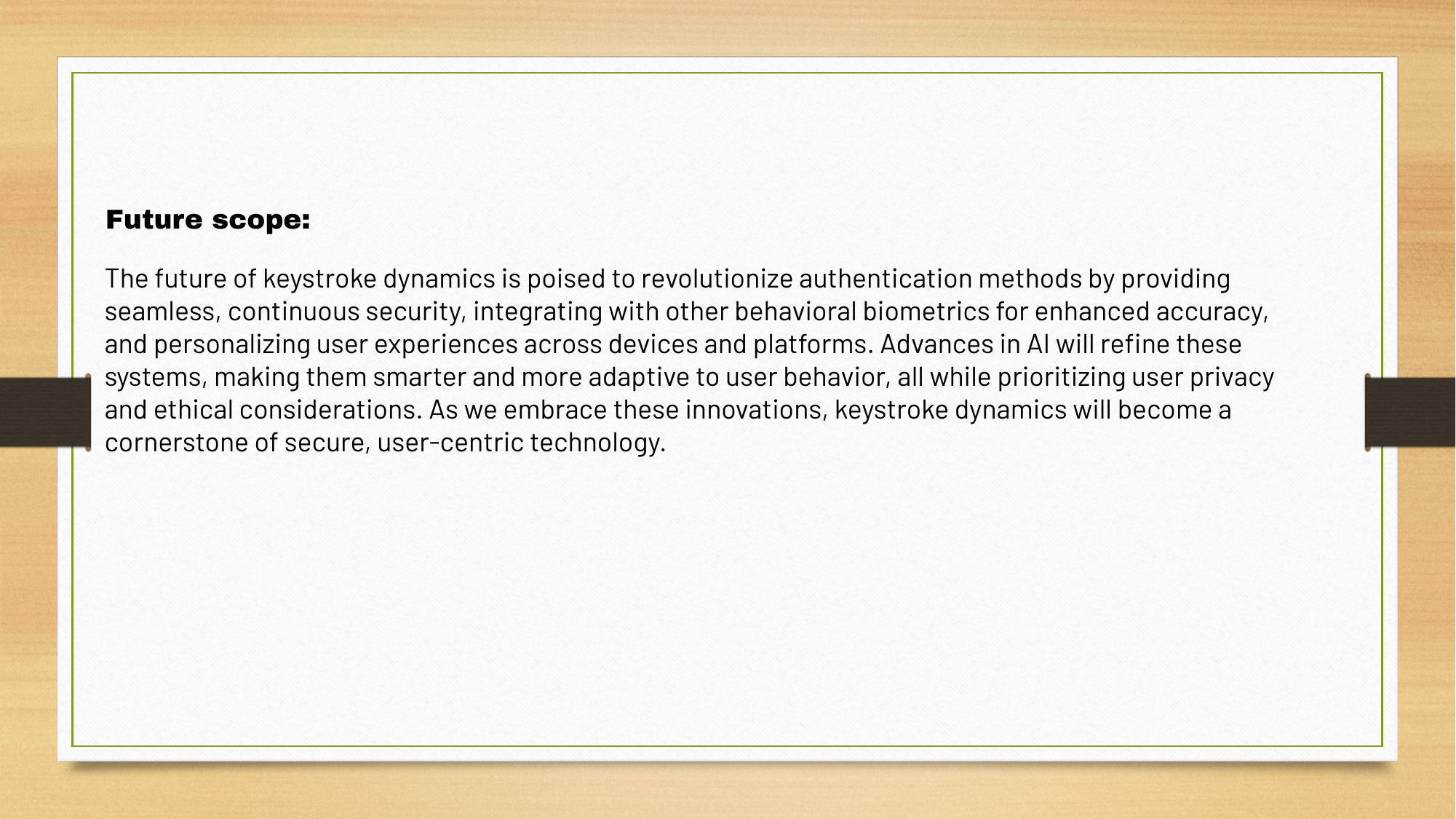

Future scope:
The future of keystroke dynamics is poised to revolutionize authentication methods by providing seamless, continuous security, integrating with other behavioral biometrics for enhanced accuracy, and personalizing user experiences across devices and platforms. Advances in AI will refine these systems, making them smarter and more adaptive to user behavior, all while prioritizing user privacy and ethical considerations. As we embrace these innovations, keystroke dynamics will become a cornerstone of secure, user-centric technology.